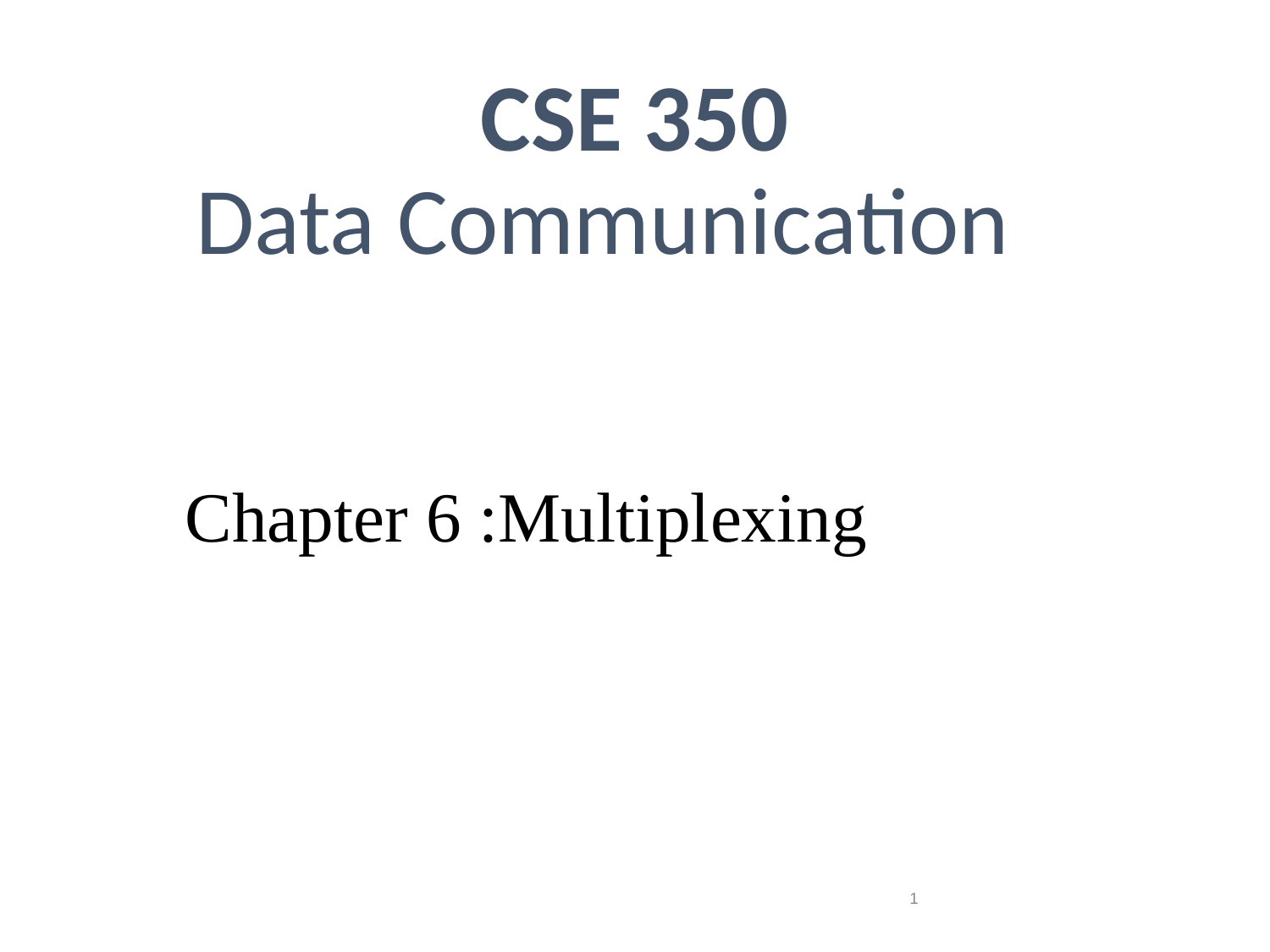

CSE 350
Data Communication
Chapter 6 :Multiplexing
1